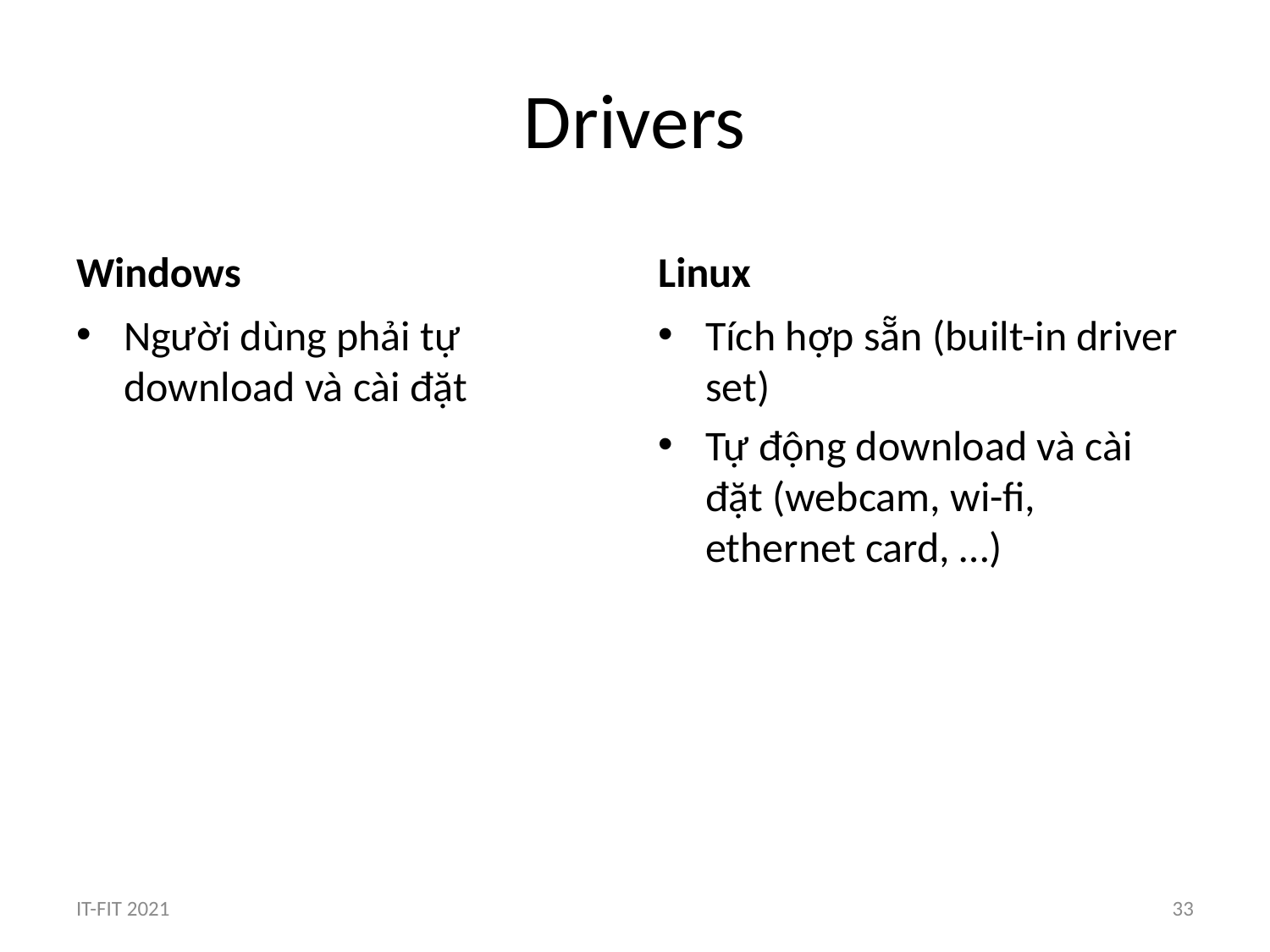

# Drivers
Windows
Linux
Người dùng phải tự download và cài đặt
Tích hợp sẵn (built-in driver set)
Tự động download và cài đặt (webcam, wi-fi, ethernet card, …)
IT-FIT 2021
33